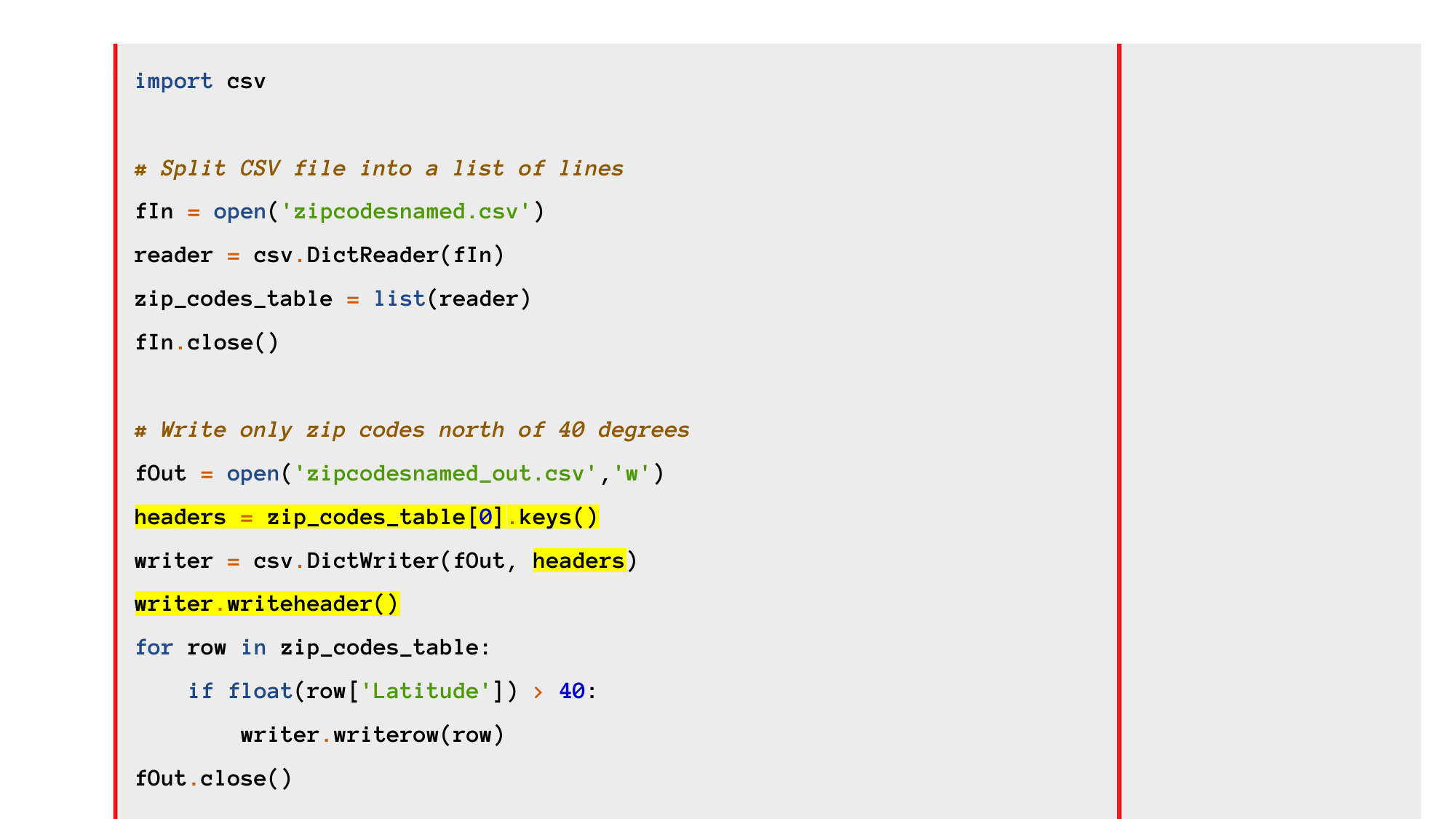

import csv

# Split CSV file into a list of lines
fIn = open('zipcodesnamed.csv')
reader = csv.DictReader(fIn)
zip_codes_table = list(reader)
fIn.close()

# Write only zip codes north of 40 degrees
fOut = open('zipcodesnamed_out.csv','w')
headers = zip_codes_table[0].keys()
writer = csv.DictWriter(fOut, headers)
writer.writeheader()
for row in zip_codes_table:
    if float(row['Latitude']) > 40:
        writer.writerow(row)
fOut.close()